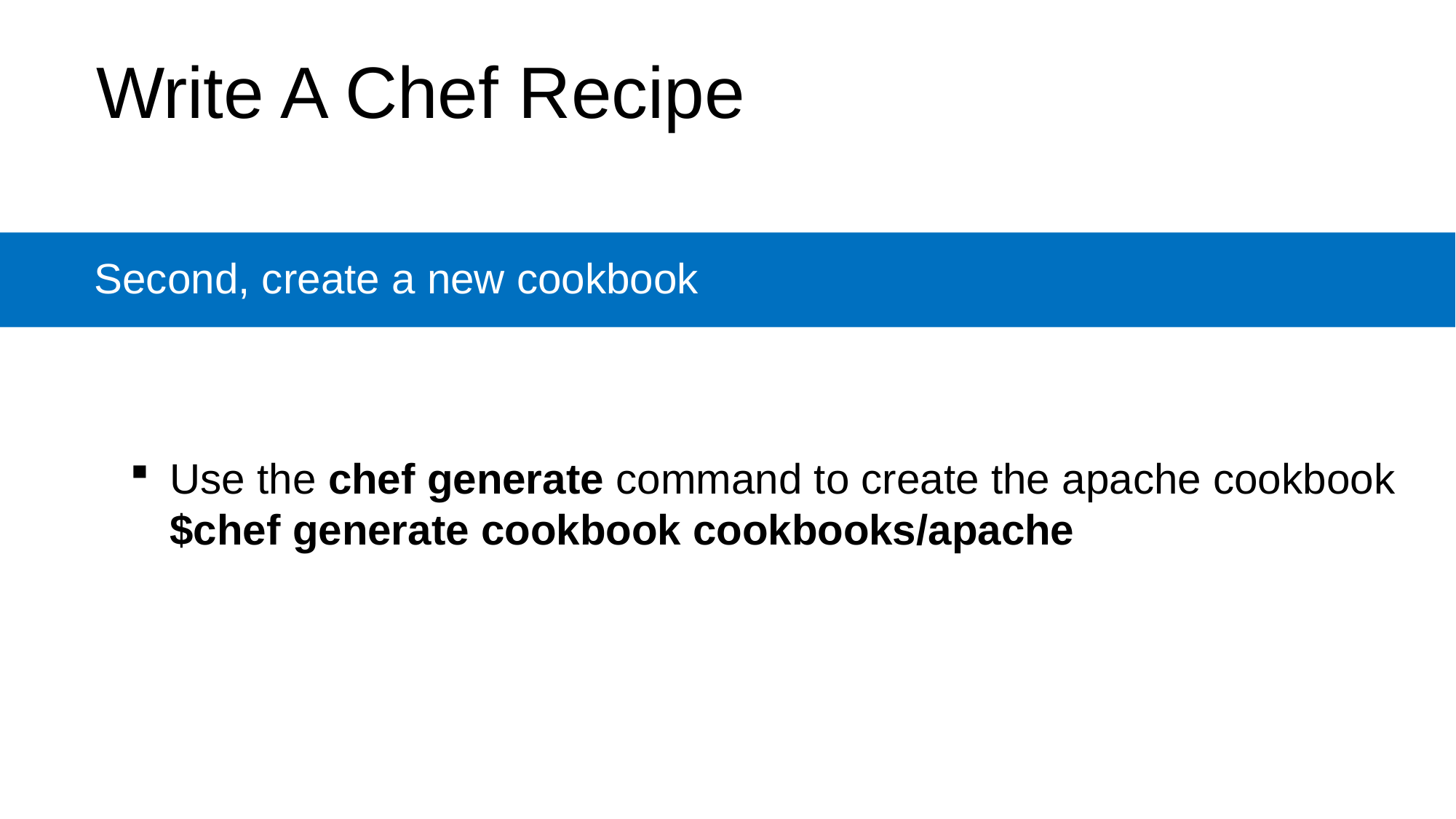

# Write A Chef Recipe
Second, create a new cookbook

Use the chef generate command to create the apache cookbook
$chef generate cookbook cookbooks/apache